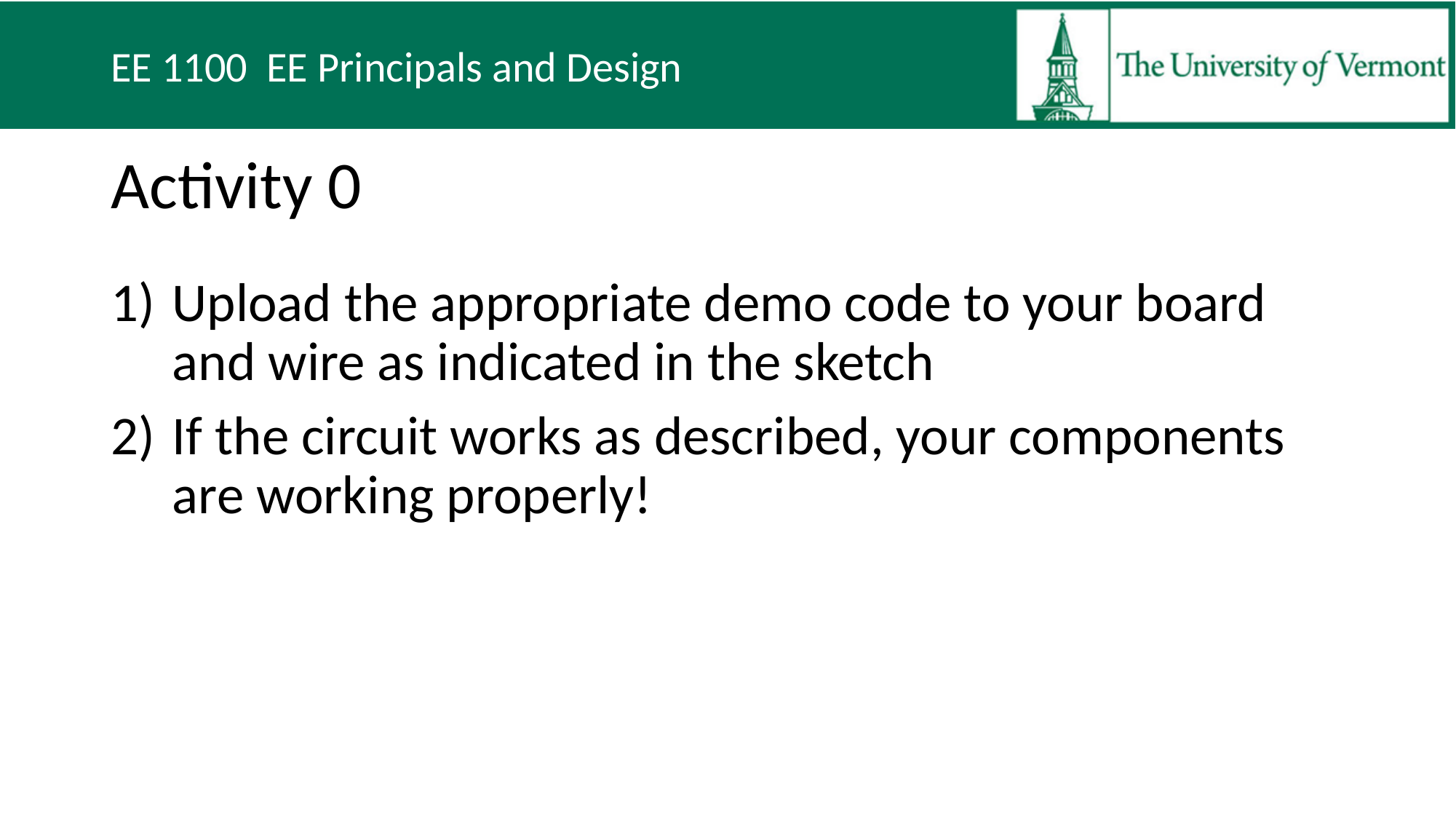

# Activity 0
Upload the appropriate demo code to your board and wire as indicated in the sketch
If the circuit works as described, your components are working properly!